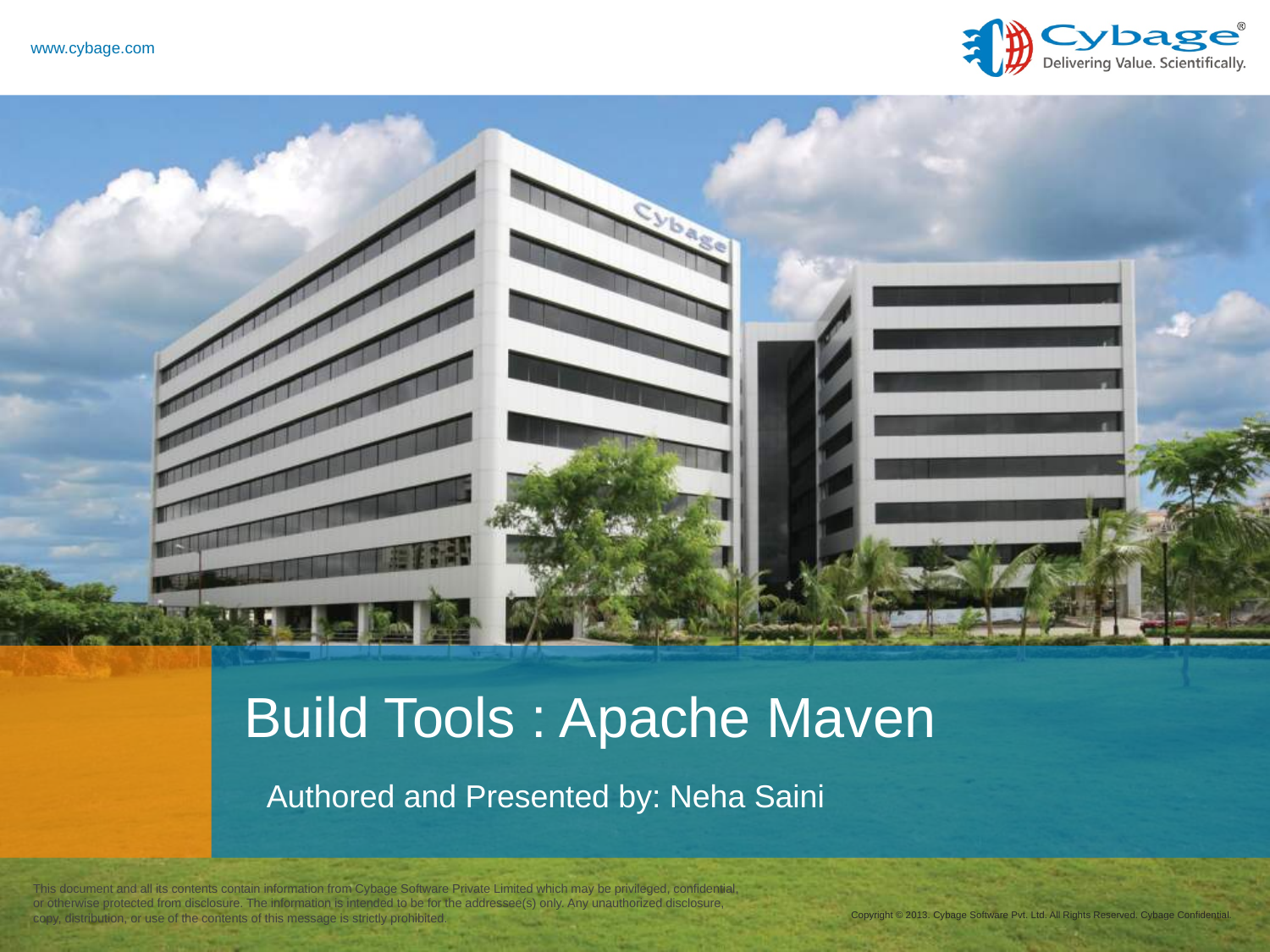

# Build Tools : Apache Maven
Authored and Presented by: Neha Saini
This document and all its contents contain information from Cybage Software Private Limited which may be privileged, confidential,
or otherwise protected from disclosure. The information is intended to be for the addressee(s) only. Any unauthorized disclosure,
copy, distribution, or use of the contents of this message is strictly prohibited.